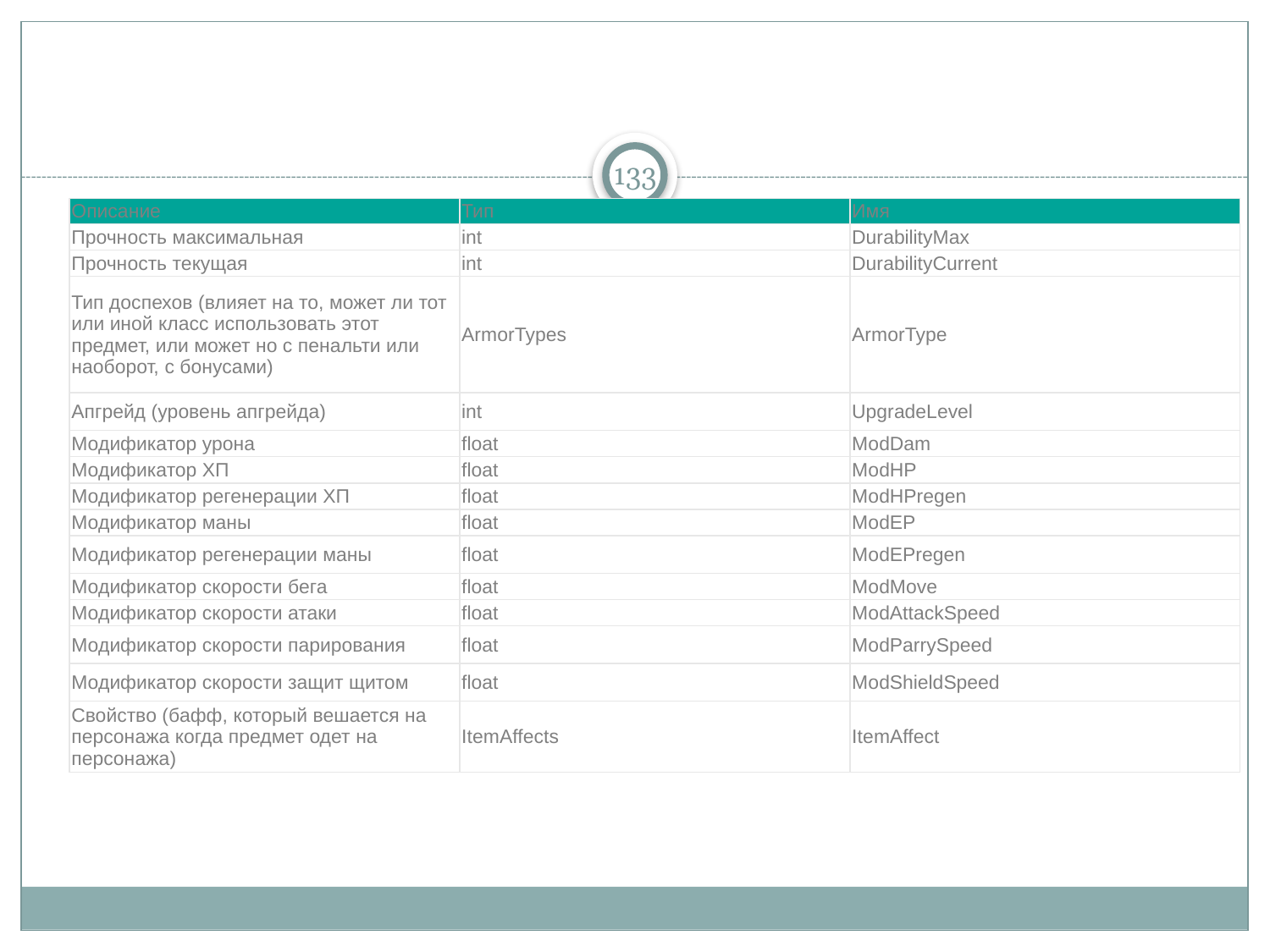

#
133
| Описание | Тип | Имя |
| --- | --- | --- |
| Прочность максимальная | int | DurabilityMax |
| Прочность текущая | int | DurabilityCurrent |
| Тип доспехов (влияет на то, может ли тот или иной класс использовать этот предмет, или может но с пенальти или наоборот, с бонусами) | ArmorTypes | ArmorType |
| Апгрейд (уровень апгрейда) | int | UpgradeLevel |
| Модификатор урона | float | ModDam |
| Модификатор ХП | float | ModHP |
| Модификатор регенерации ХП | float | ModHPregen |
| Модификатор маны | float | ModEP |
| Модификатор регенерации маны | float | ModEPregen |
| Модификатор скорости бега | float | ModMove |
| Модификатор скорости атаки | float | ModAttackSpeed |
| Модификатор скорости парирования | float | ModParrySpeed |
| Модификатор скорости защит щитом | float | ModShieldSpeed |
| Свойство (бафф, который вешается на персонажа когда предмет одет на персонажа) | ItemAffects | ItemAffect |